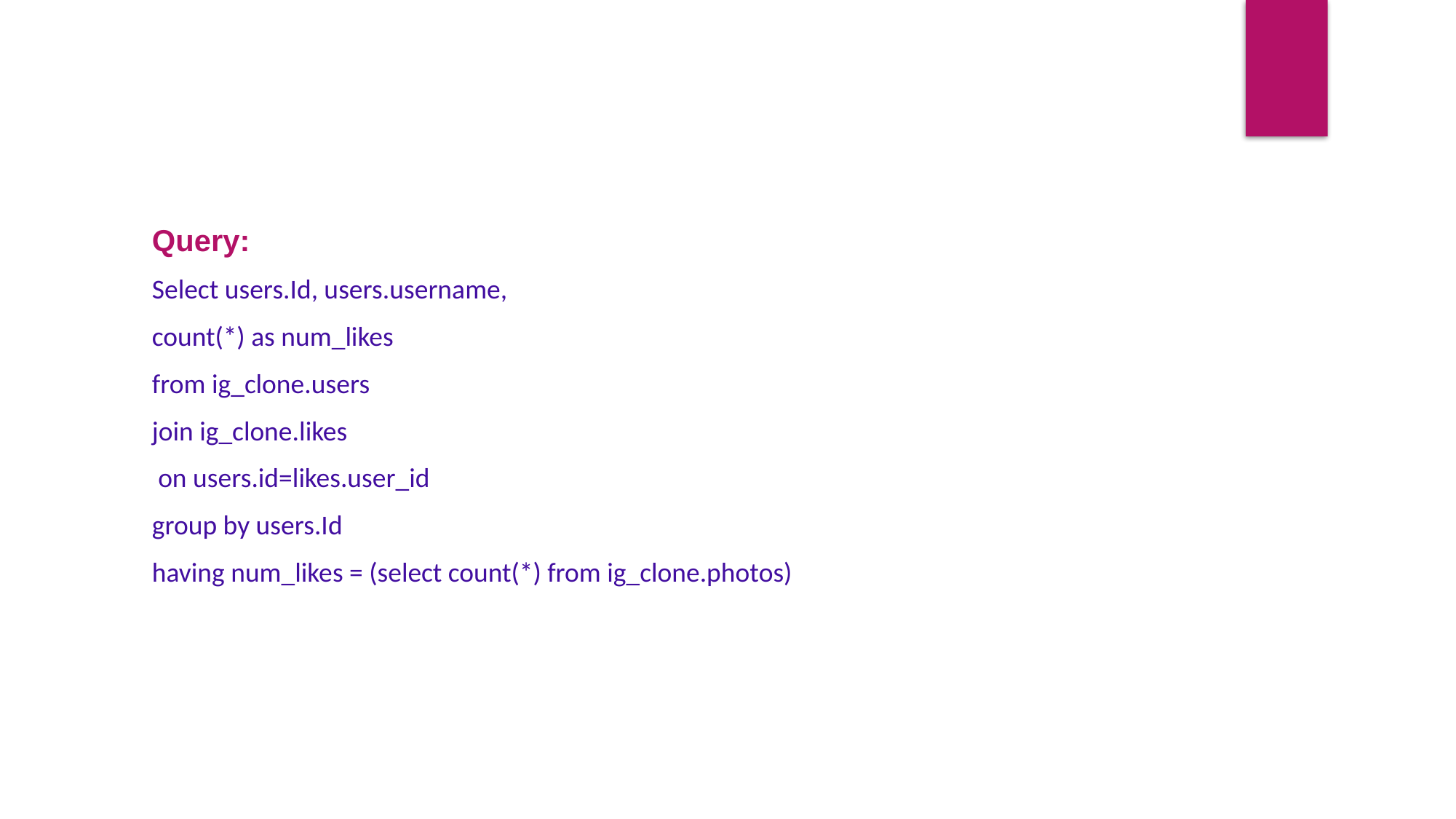

Query:
Select users.Id, users.username,
count(*) as num_likes
from ig_clone.users
join ig_clone.likes
 on users.id=likes.user_id
group by users.Id
having num_likes = (select count(*) from ig_clone.photos)